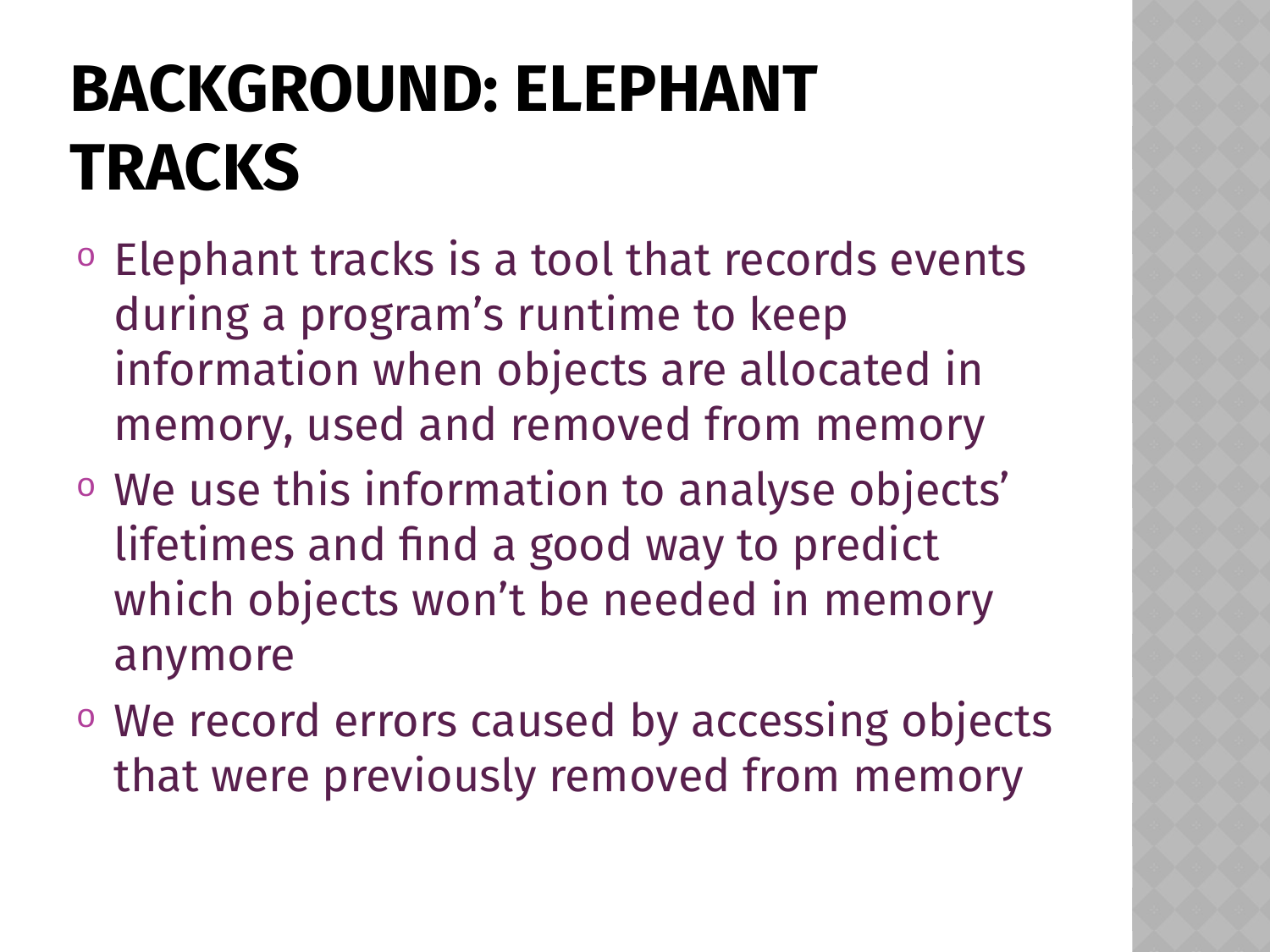

# Background: Elephant tracks
Elephant tracks is a tool that records events during a program’s runtime to keep information when objects are allocated in memory, used and removed from memory
We use this information to analyse objects’ lifetimes and find a good way to predict which objects won’t be needed in memory anymore
We record errors caused by accessing objects that were previously removed from memory